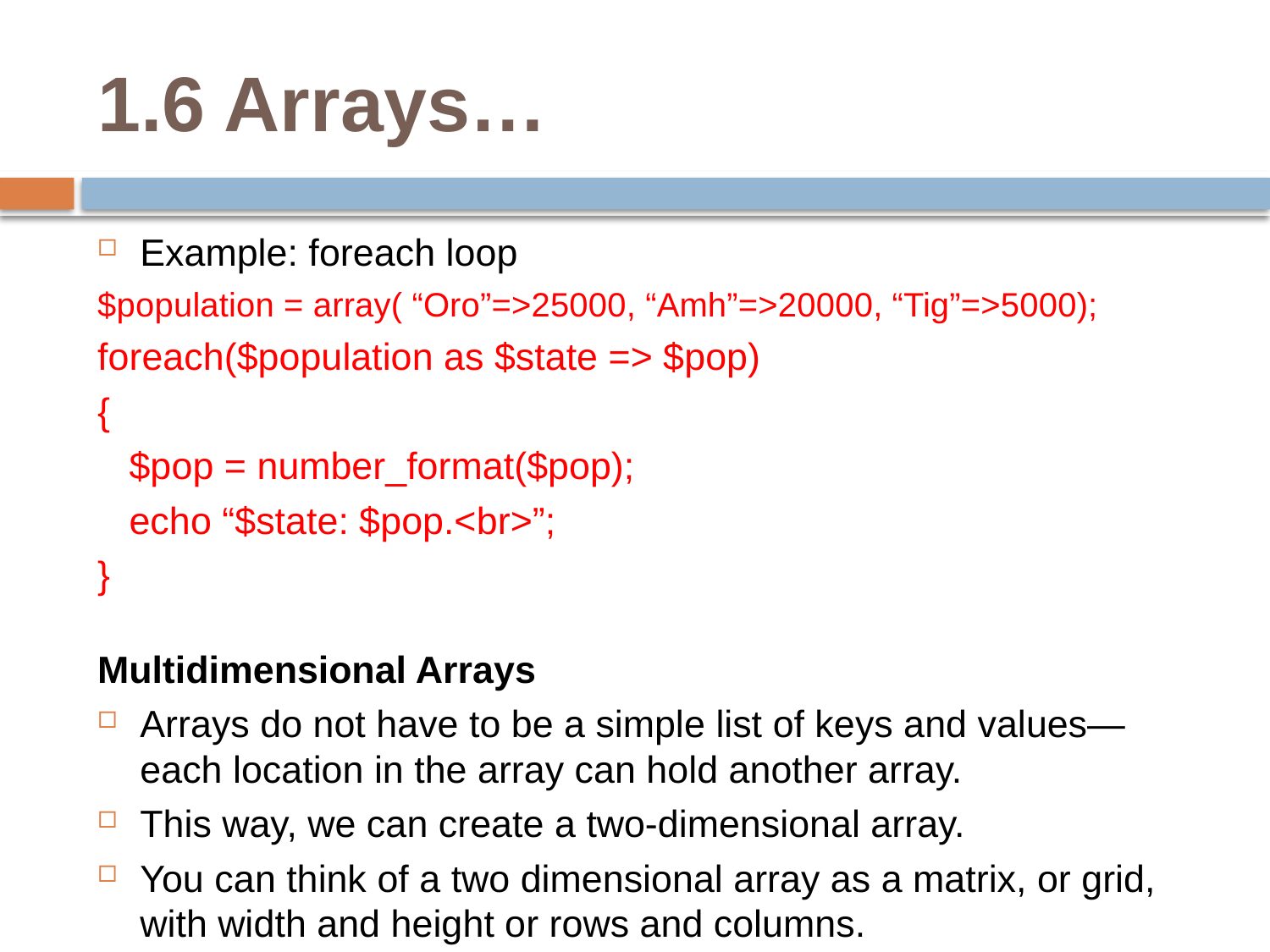

# 1.6 Arrays…
Example: foreach loop
$population = array( “Oro”=>25000, “Amh”=>20000, “Tig”=>5000);
foreach($population as $state => $pop)
{
   $pop = number_format($pop);
   echo “$state: $pop.<br>”;
}

Multidimensional Arrays
Arrays do not have to be a simple list of keys and values—each location in the array can hold another array.
This way, we can create a two-dimensional array.
You can think of a two dimensional array as a matrix, or grid, with width and height or rows and columns.